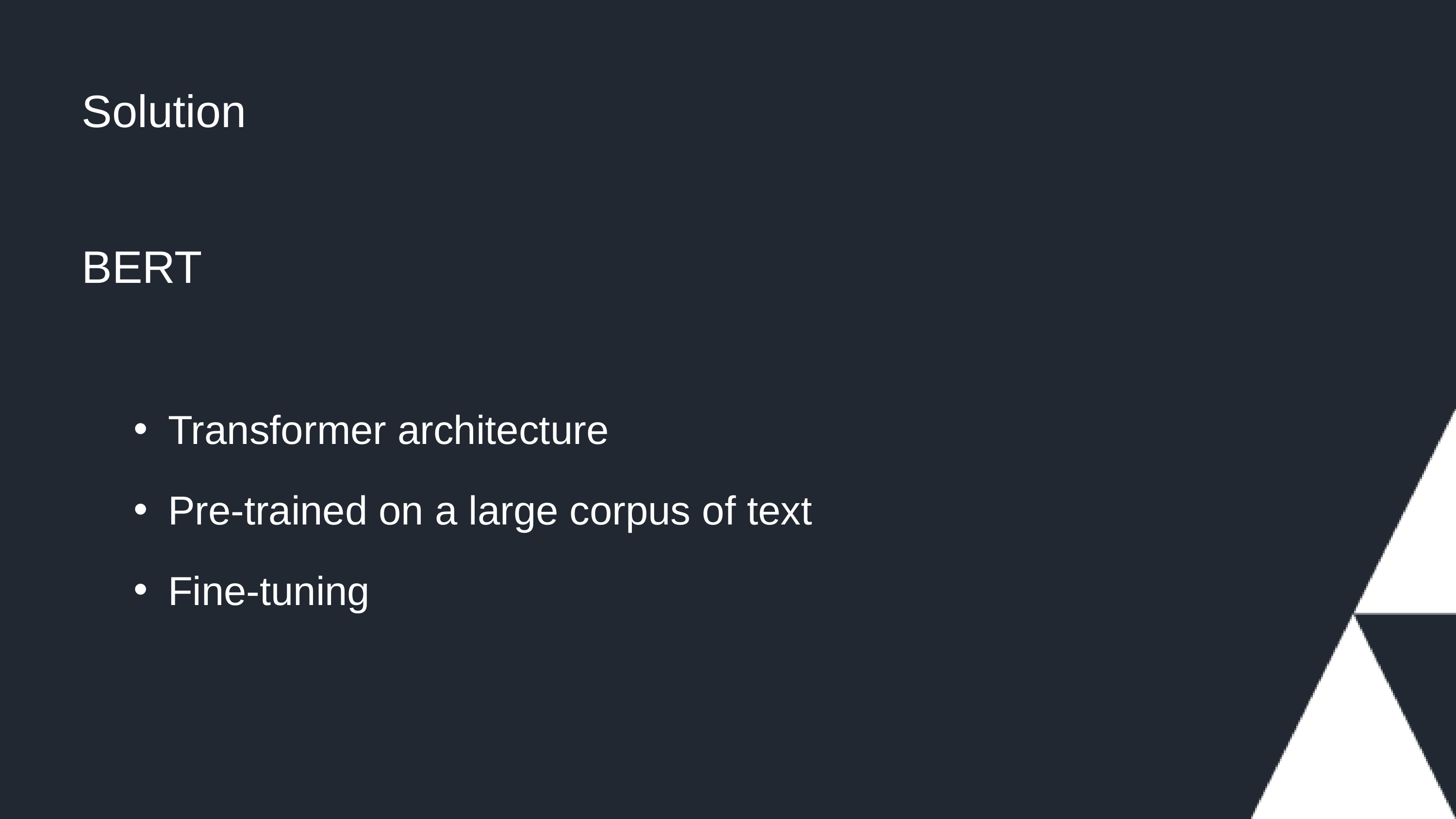

Solution
BERT
Transformer architecture

Pre-trained on a large corpus of text
Fine-tuning